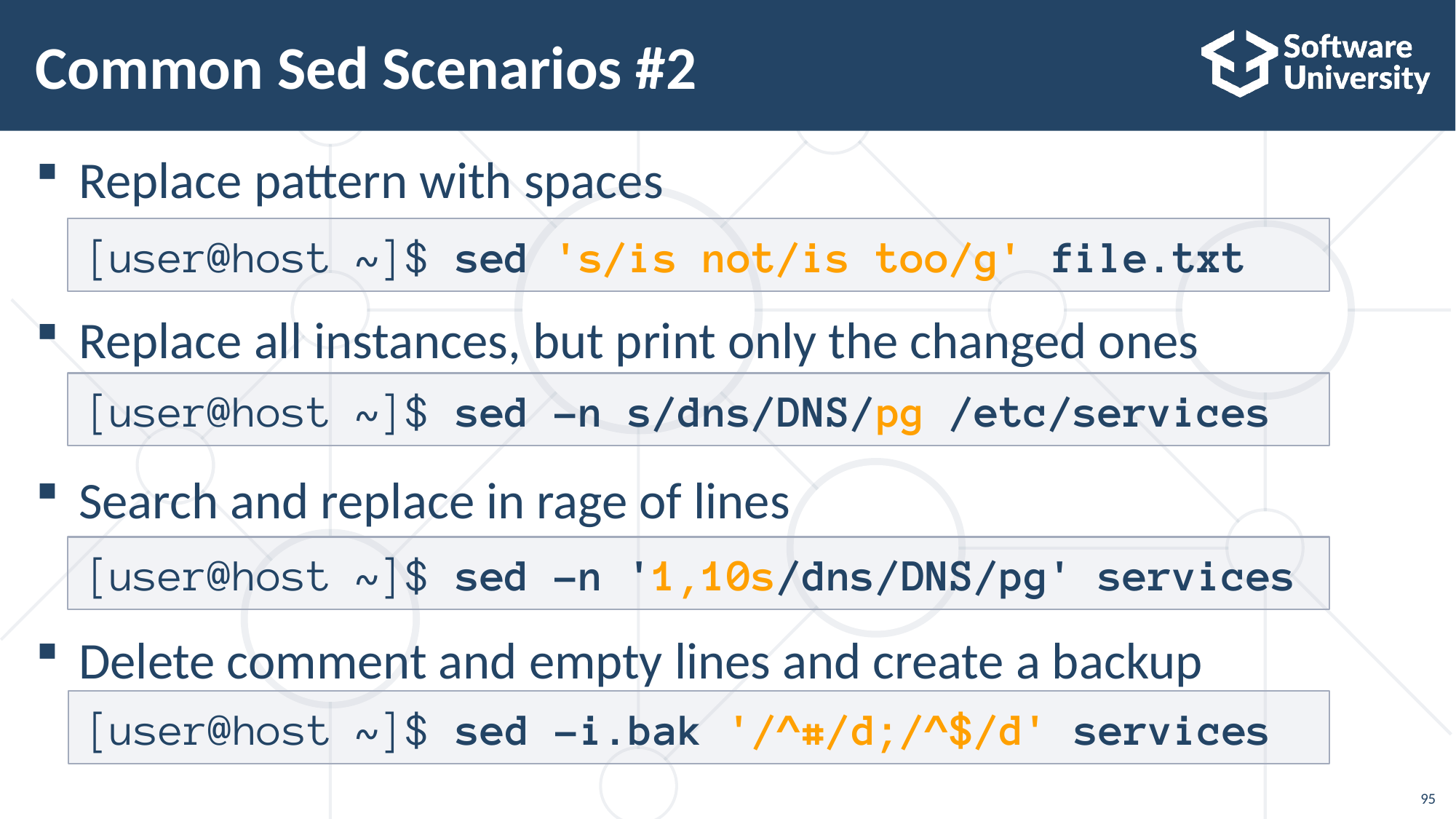

# Common Sed Scenarios #2
Replace pattern with spaces

Replace all instances, but print only the changed ones

Search and replace in rage of lines

Delete comment and empty lines and create a backup

[user@host ~]$ sed 's/is not/is too/g' file.txt
[user@host ~]$ sed -n s/dns/DNS/pg /etc/services
[user@host ~]$ sed -n '1,10s/dns/DNS/pg' services
[user@host ~]$ sed –i.bak '/^#/d;/^$/d' services
95